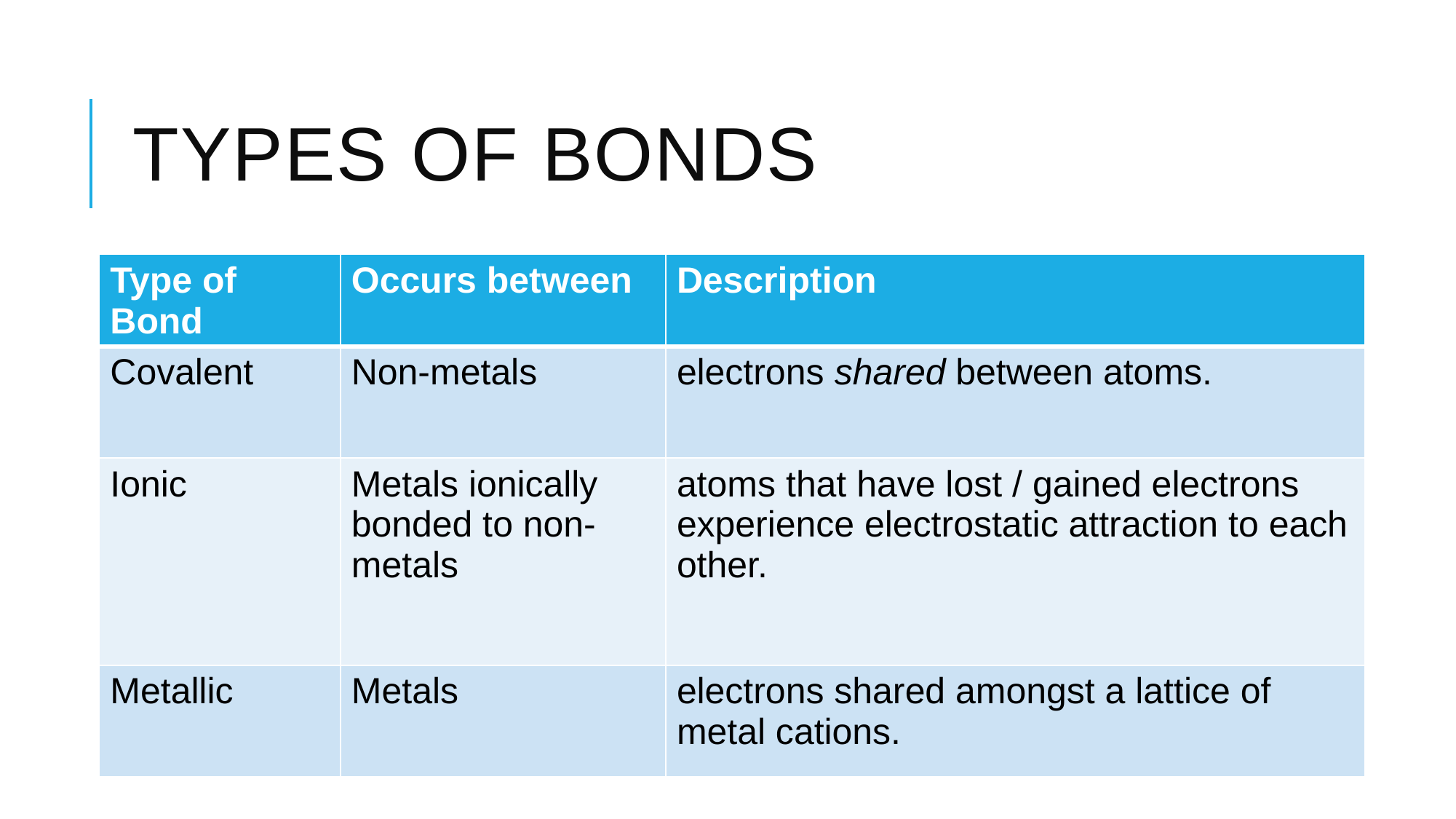

# Types of bonds
| Type of Bond | Occurs between | Description |
| --- | --- | --- |
| Covalent | Non-metals | electrons shared between atoms. |
| Ionic | Metals ionically bonded to non-metals | atoms that have lost / gained electrons experience electrostatic attraction to each other. |
| Metallic | Metals | electrons shared amongst a lattice of metal cations. |